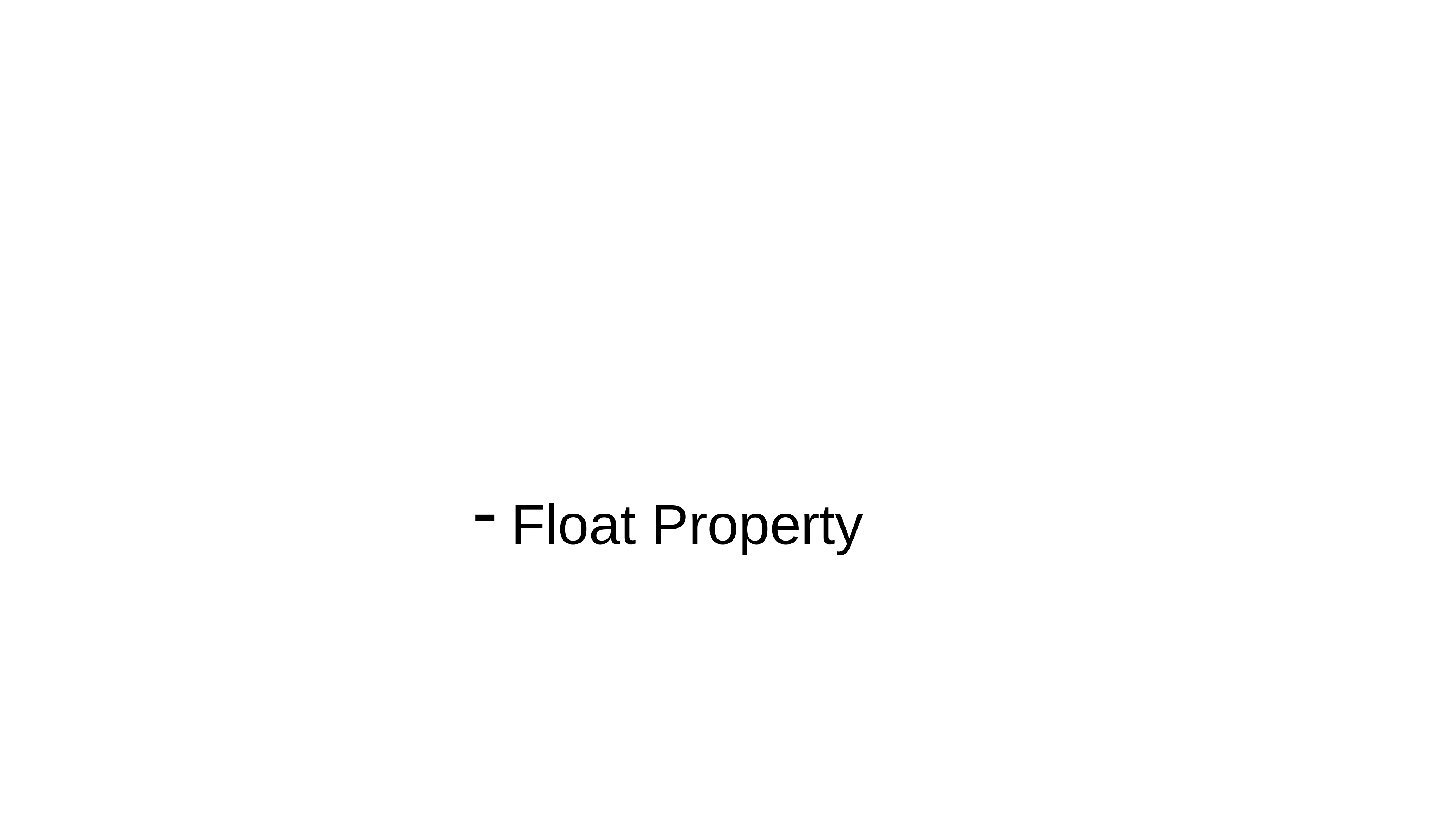

Block vs Inline
Display Property
Float Property

9